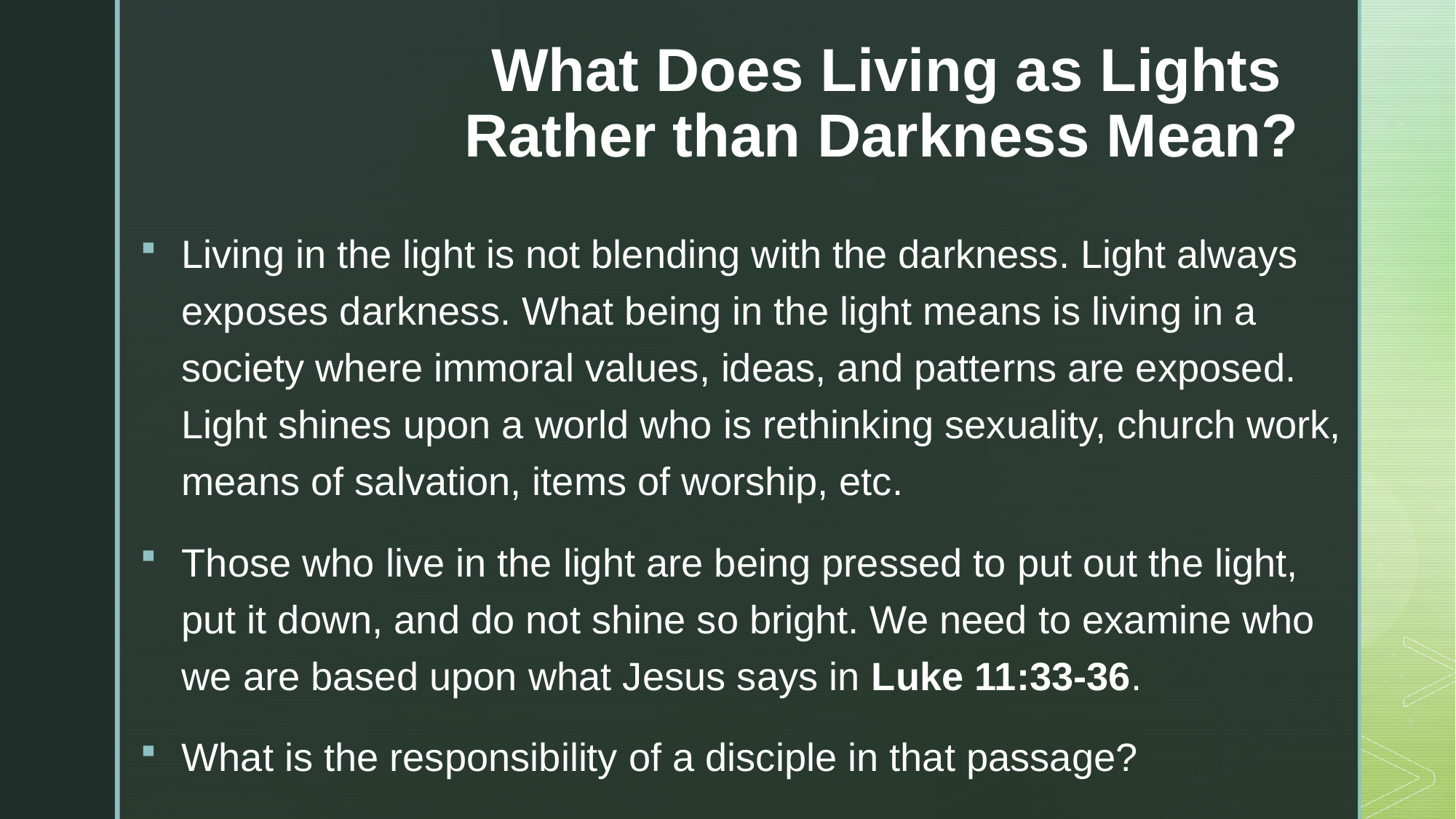

# What Does Living as Lights Rather than Darkness Mean?
Living in the light is not blending with the darkness. Light always exposes darkness. What being in the light means is living in a society where immoral values, ideas, and patterns are exposed. Light shines upon a world who is rethinking sexuality, church work, means of salvation, items of worship, etc.
Those who live in the light are being pressed to put out the light, put it down, and do not shine so bright. We need to examine who we are based upon what Jesus says in Luke 11:33-36.
What is the responsibility of a disciple in that passage?